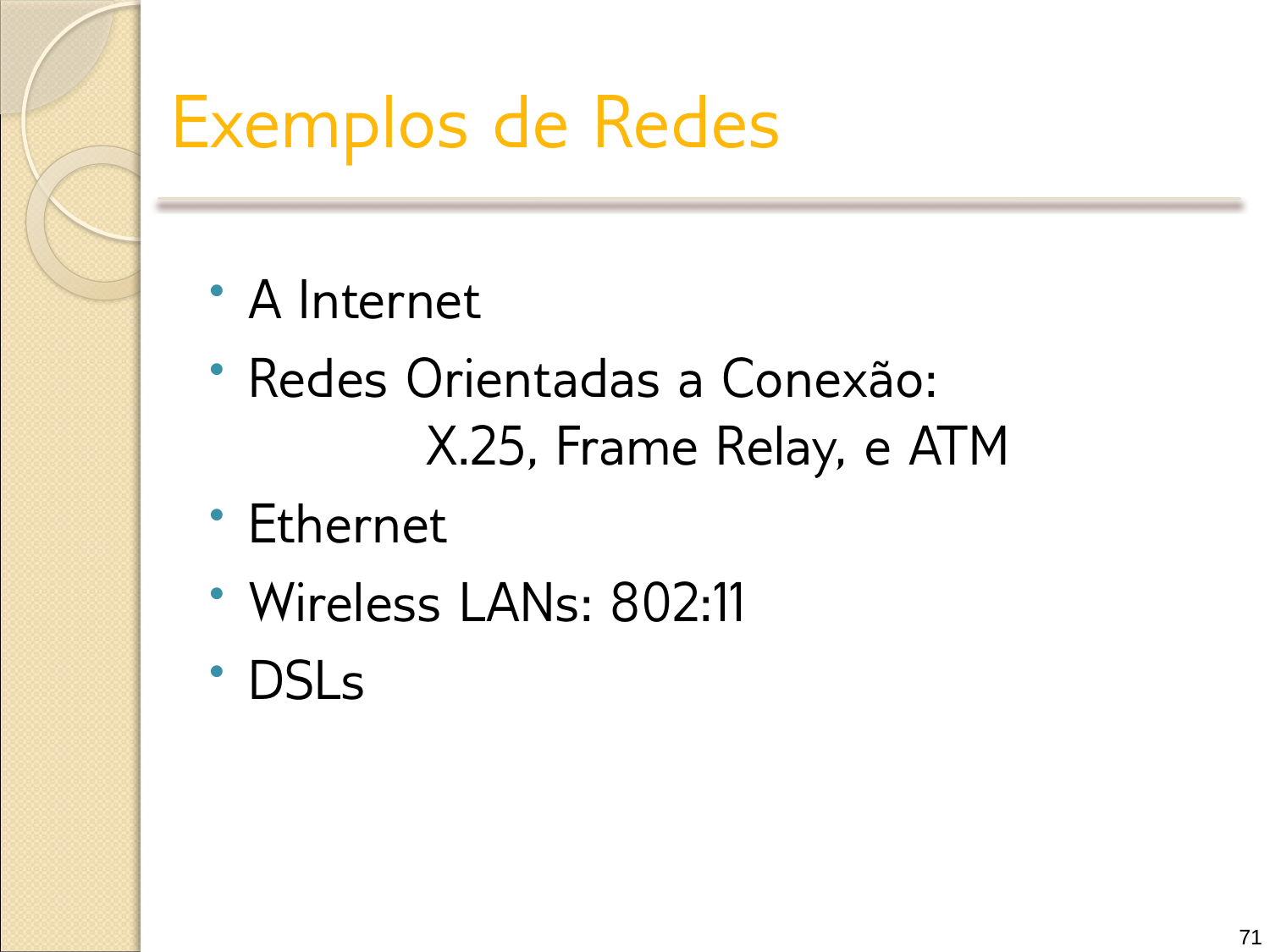

# Exemplos de Redes
A Internet
Redes Orientadas a Conexão:
	   X.25, Frame Relay, e ATM
Ethernet
Wireless LANs: 802:11
DSLs